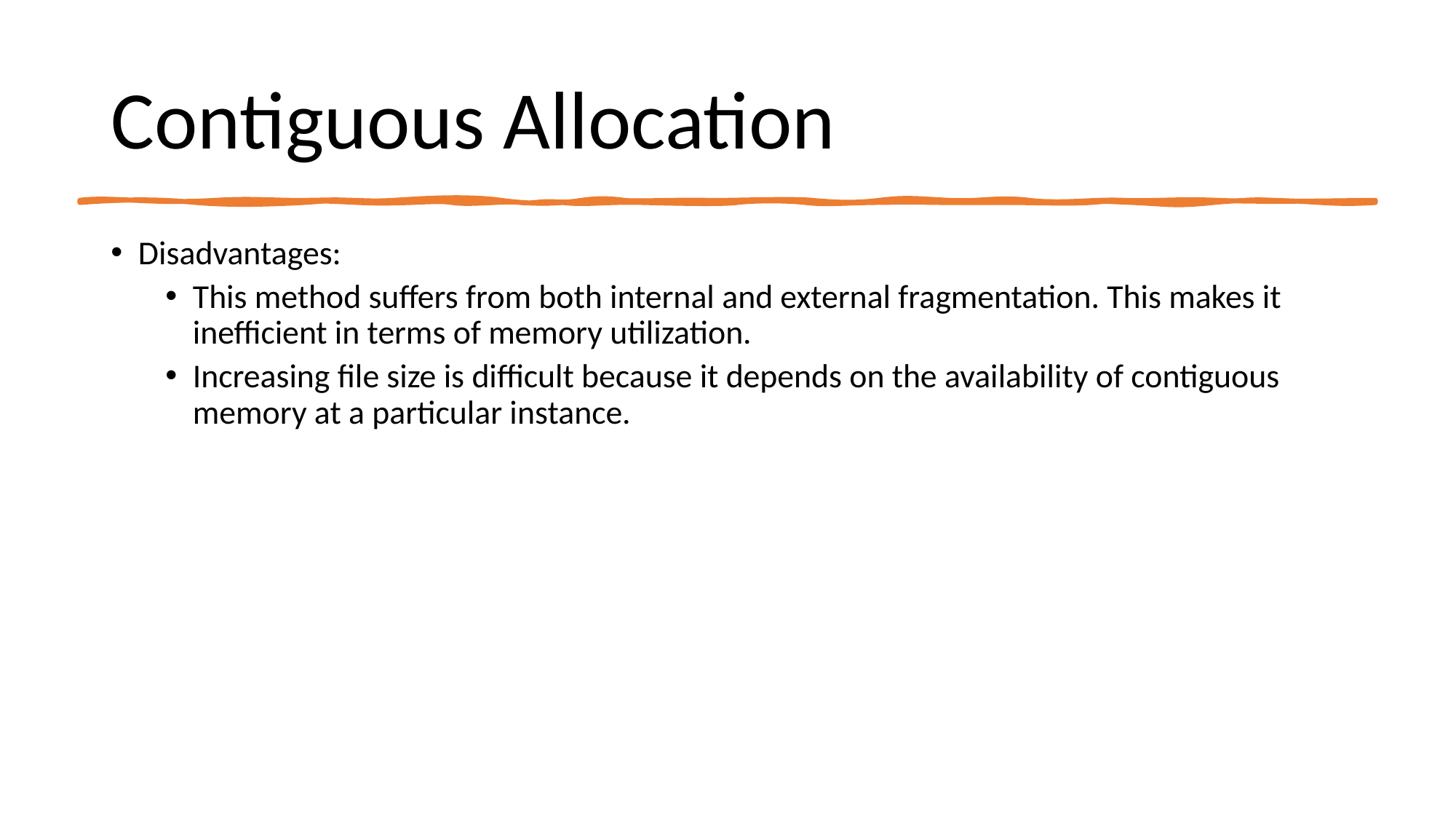

# Contiguous Allocation

Disadvantages:
This method suffers from both internal and external fragmentation. This makes it inefficient in terms of memory utilization.
Increasing file size is difficult because it depends on the availability of contiguous memory at a particular instance.